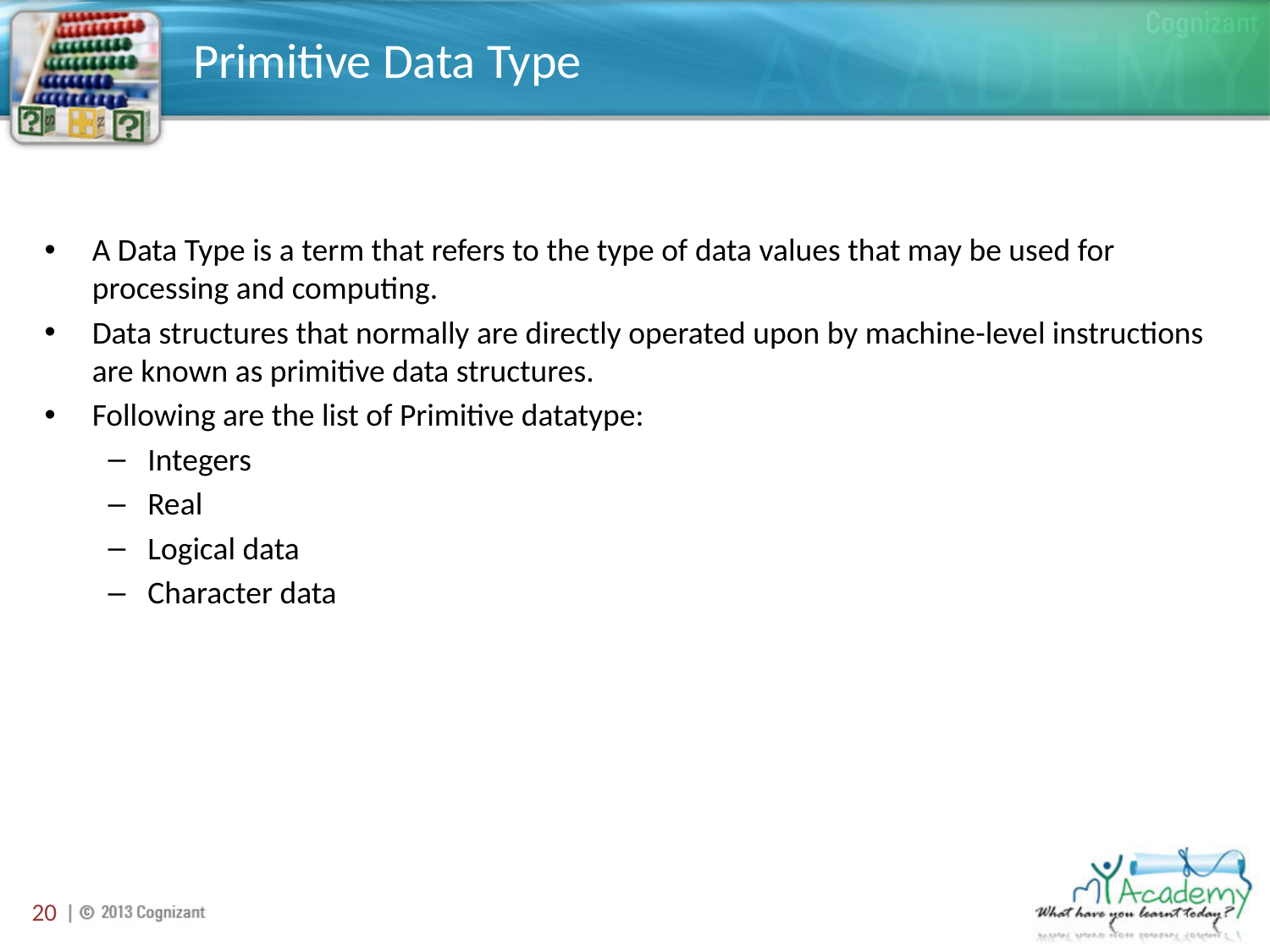

# Primitive Data Type
A Data Type is a term that refers to the type of data values that may be used for processing and computing.
Data structures that normally are directly operated upon by machine-level instructions are known as primitive data structures.
Following are the list of Primitive datatype:
Integers
Real
Logical data
Character data
20